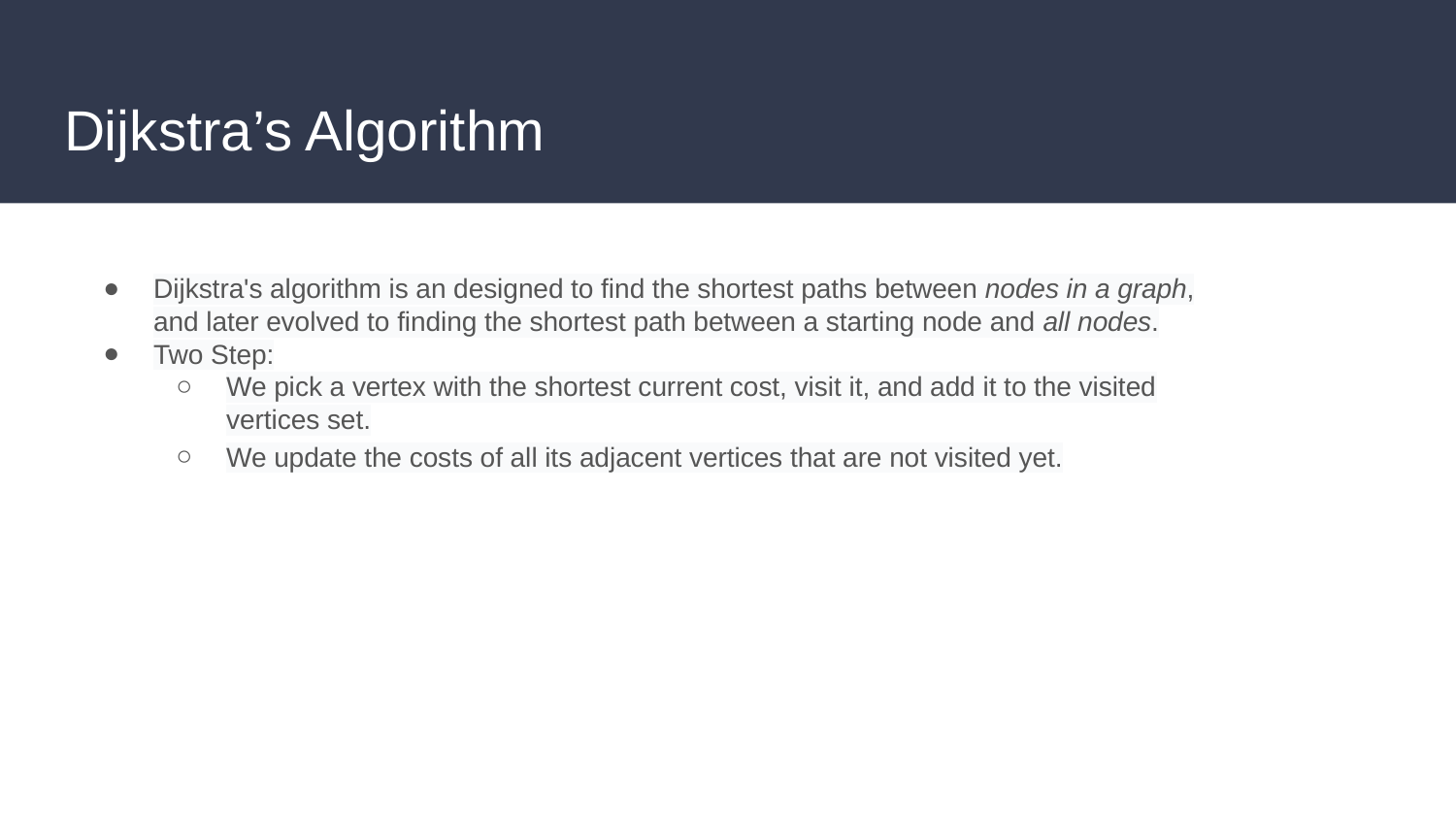

# Dijkstra’s Algorithm
Dijkstra's algorithm is an designed to find the shortest paths between nodes in a graph, and later evolved to finding the shortest path between a starting node and all nodes.
Two Step:
We pick a vertex with the shortest current cost, visit it, and add it to the visited vertices set.
We update the costs of all its adjacent vertices that are not visited yet.